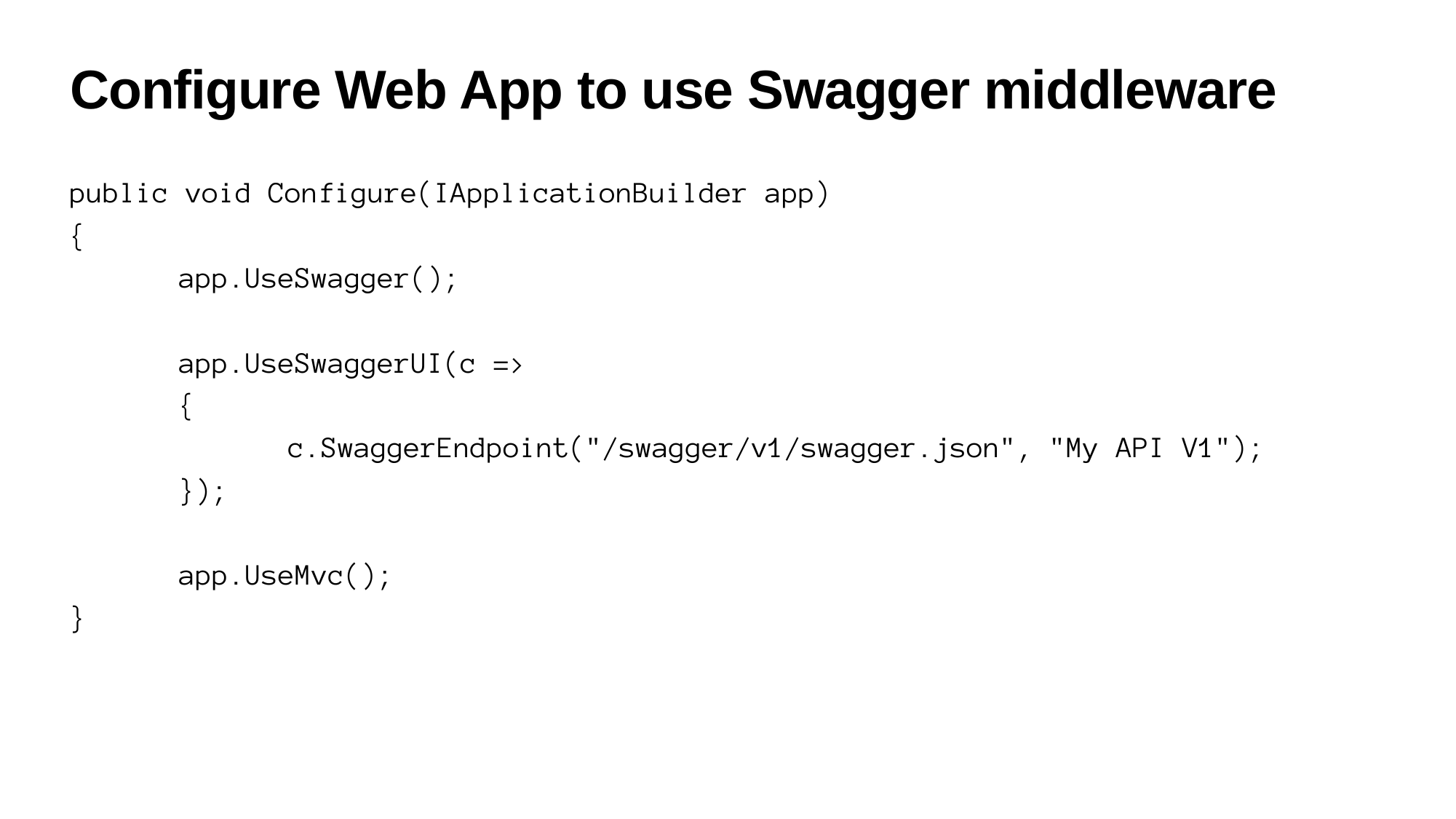

# Configure Web App to use Swagger middleware
public void Configure(IApplicationBuilder app)
{
	app.UseSwagger();

	app.UseSwaggerUI(c =>
    	{
        	c.SwaggerEndpoint("/swagger/v1/swagger.json", "My API V1");
    	});

    	app.UseMvc();
}